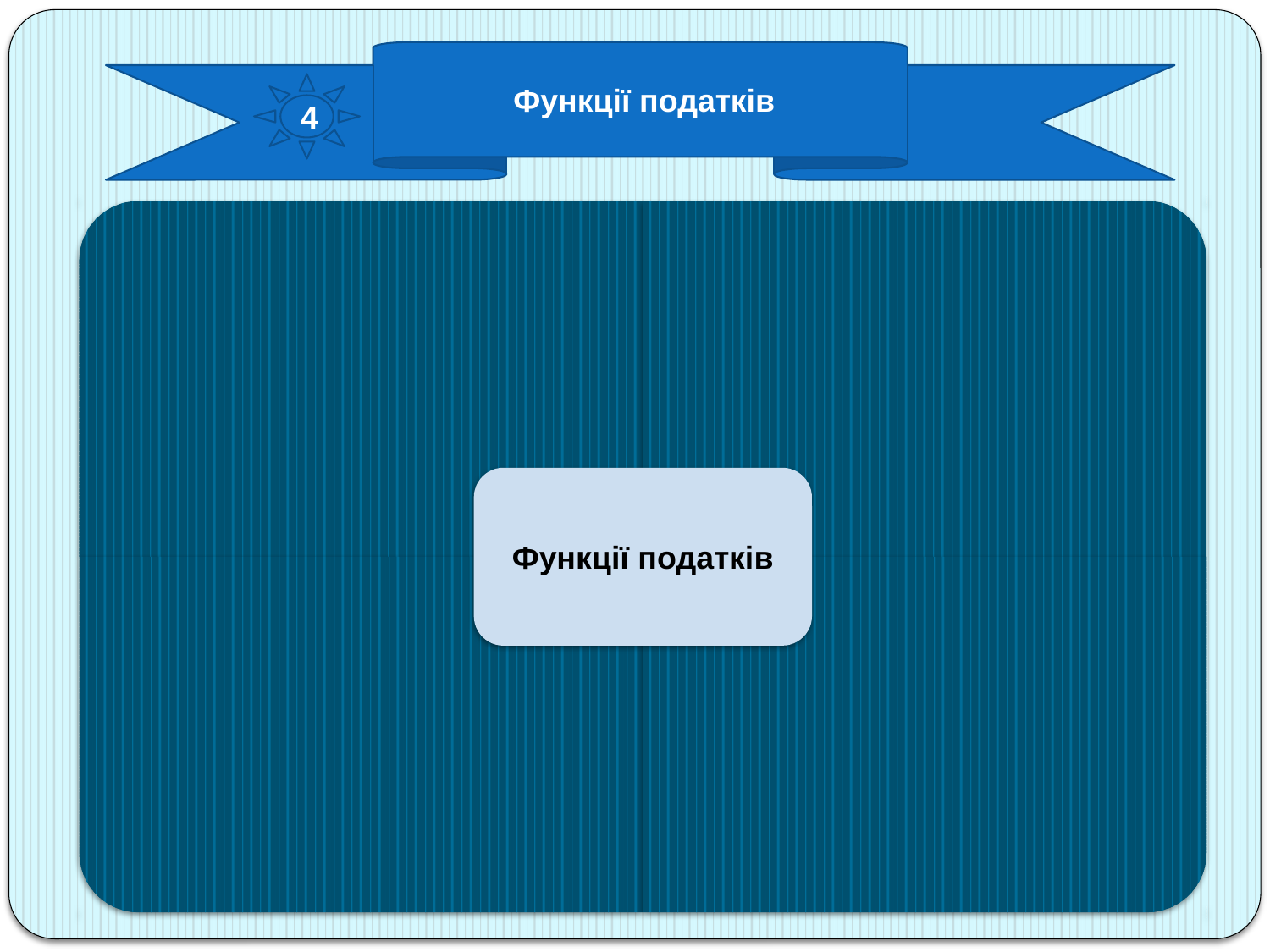

Функції податків
4
Функції податків
фіскальна
регулююча
стимулююча
розподільча